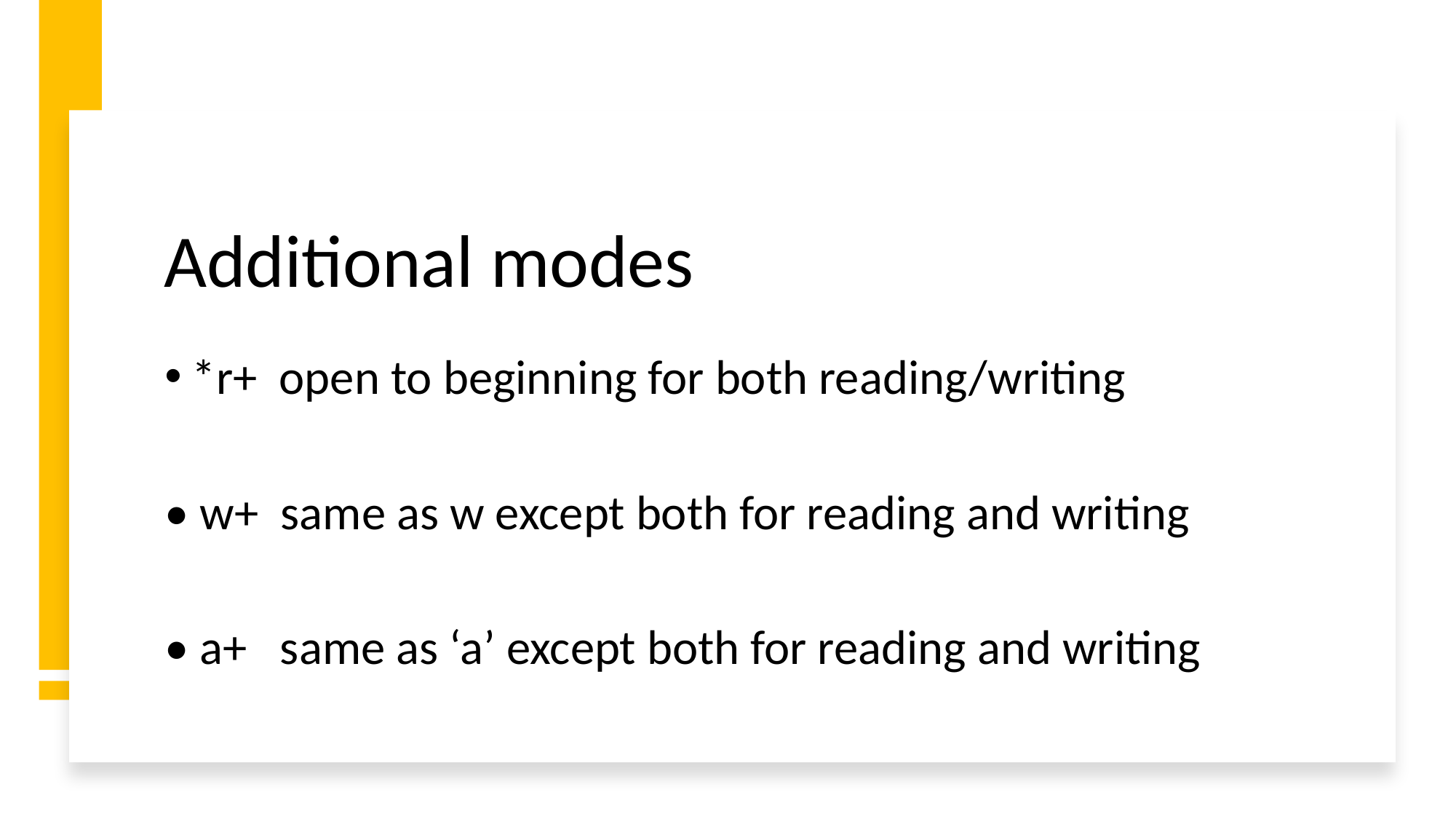

# Additional modes

*r+  open to beginning for both reading/writing

• w+  same as w except both for reading and writing

• a+   same as ‘a’ except both for reading and writing